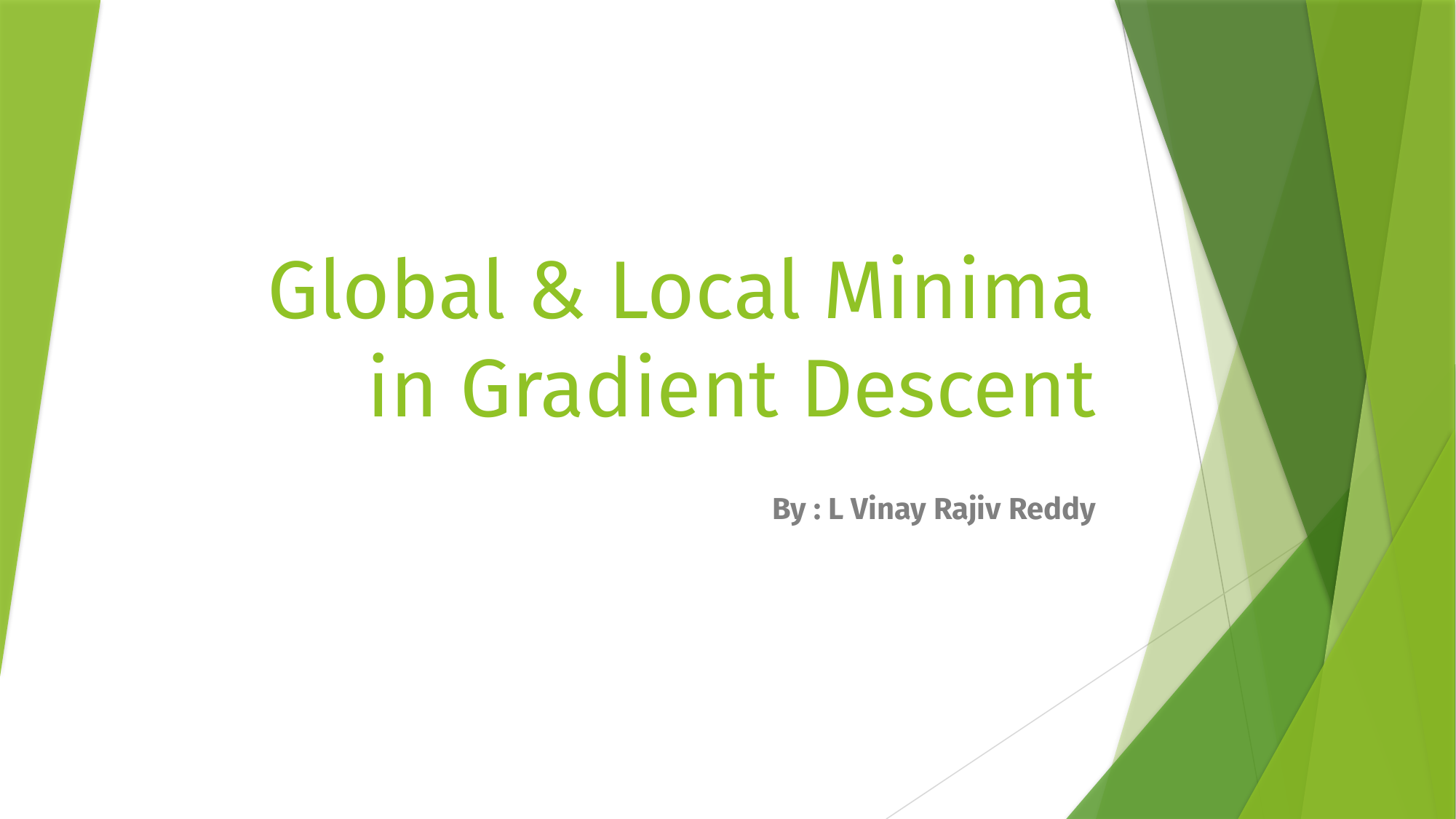

# Global & Local Minima in Gradient Descent
By : L Vinay Rajiv Reddy